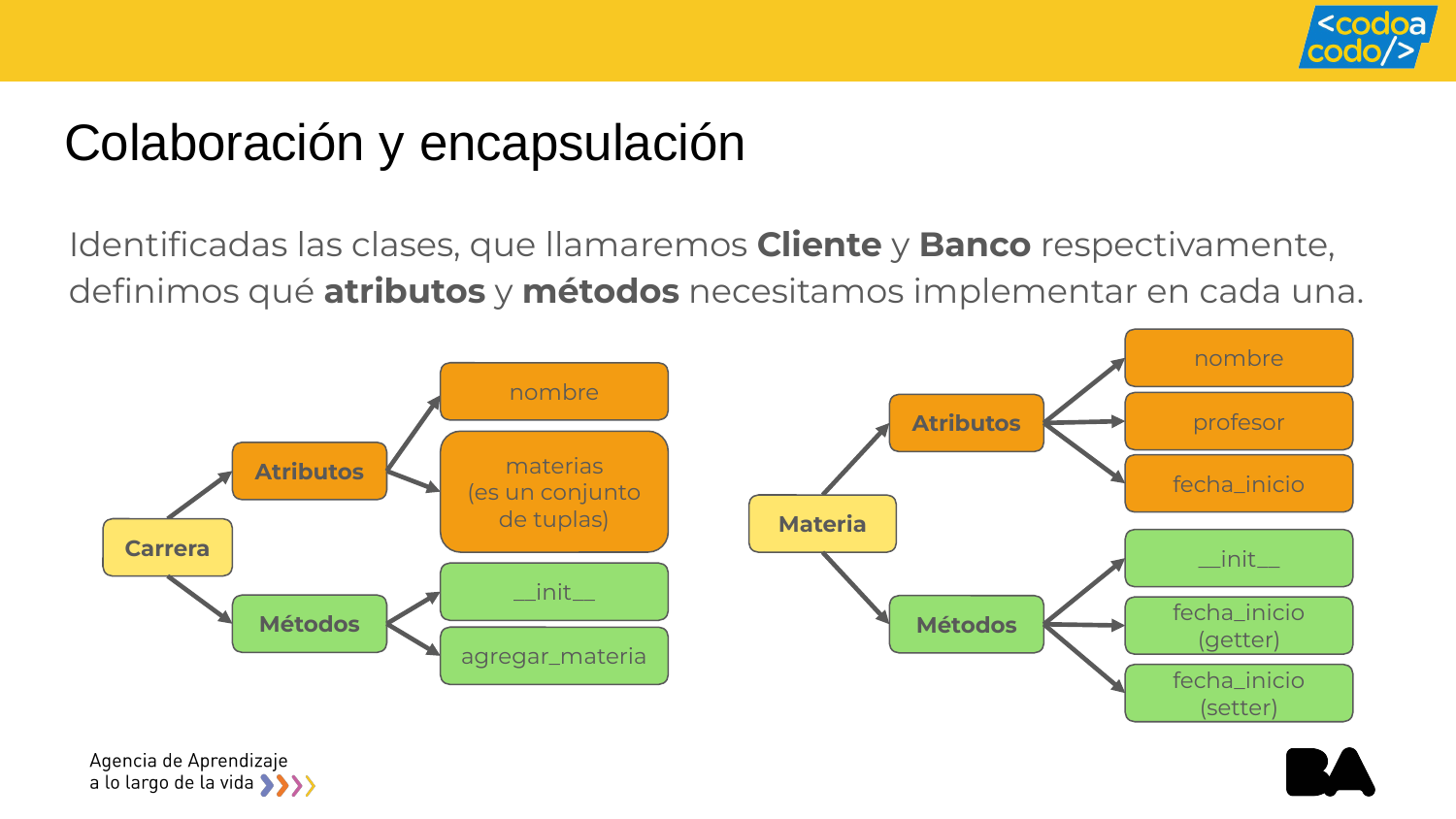

# Colaboración y encapsulación
Identificadas las clases, que llamaremos Cliente y Banco respectivamente, definimos qué atributos y métodos necesitamos implementar en cada una.
nombre
nombre
profesor
Atributos
materias
(es un conjunto de tuplas)
Atributos
fecha_inicio
Materia
Carrera
__init__
__init__
Métodos
Métodos
fecha_inicio
(getter)
agregar_materia
fecha_inicio
(setter)